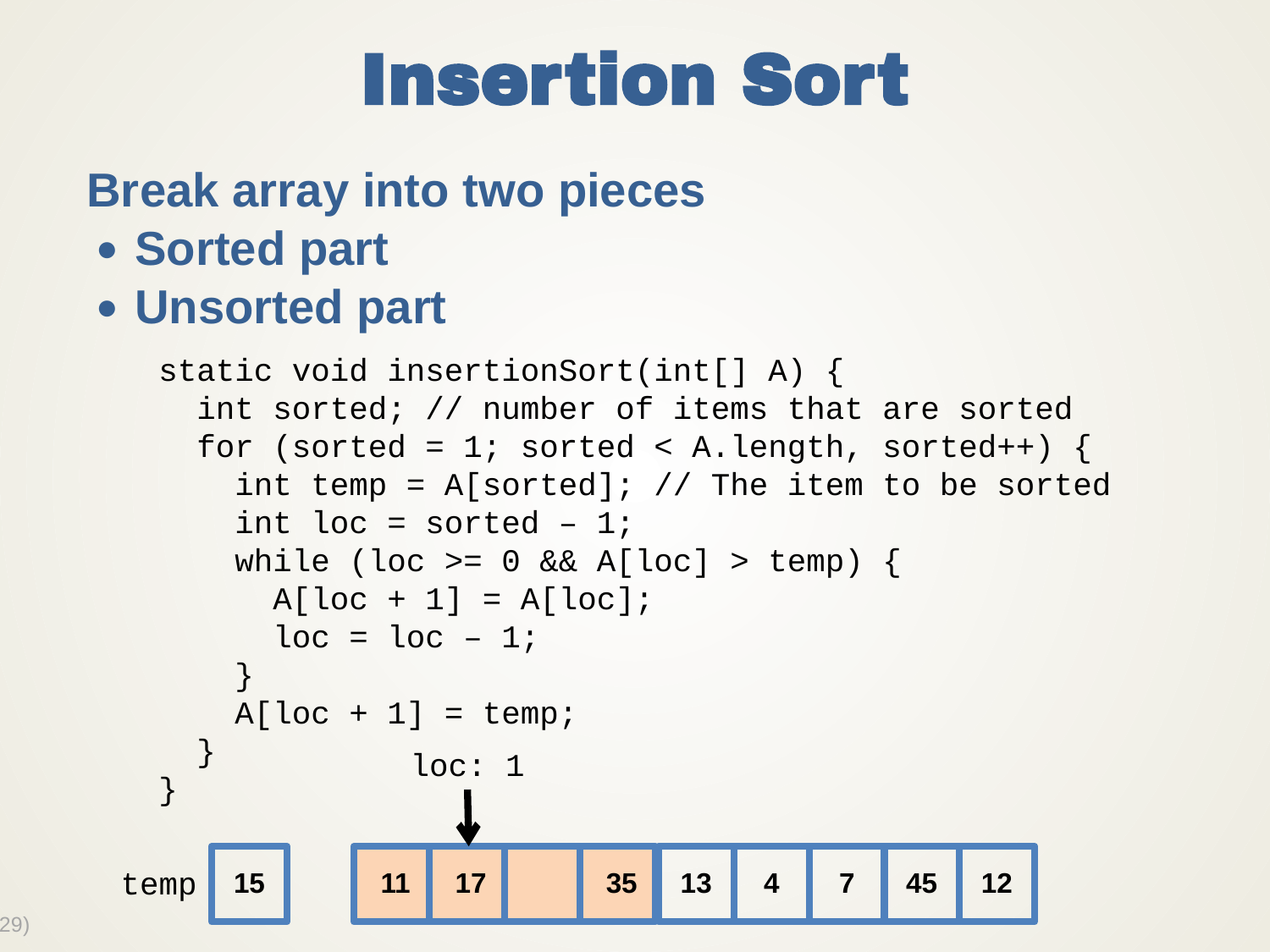

# Insertion Sort
Break array into two pieces
Sorted part
Unsorted part
static void insertionSort(int[] A) {
  int sorted; // number of items that are sorted
  for (sorted = 1; sorted < A.length, sorted++) {
    int temp = A[sorted]; // The item to be sorted
    int loc = sorted – 1;
    while (loc >= 0 && A[loc] > temp) {
      A[loc + 1] = A[loc];
      loc = loc – 1;
    }
    A[loc + 1] = temp;
  }
}
loc: 1
15
temp
 11
 17

 35
13
4
7
45
12